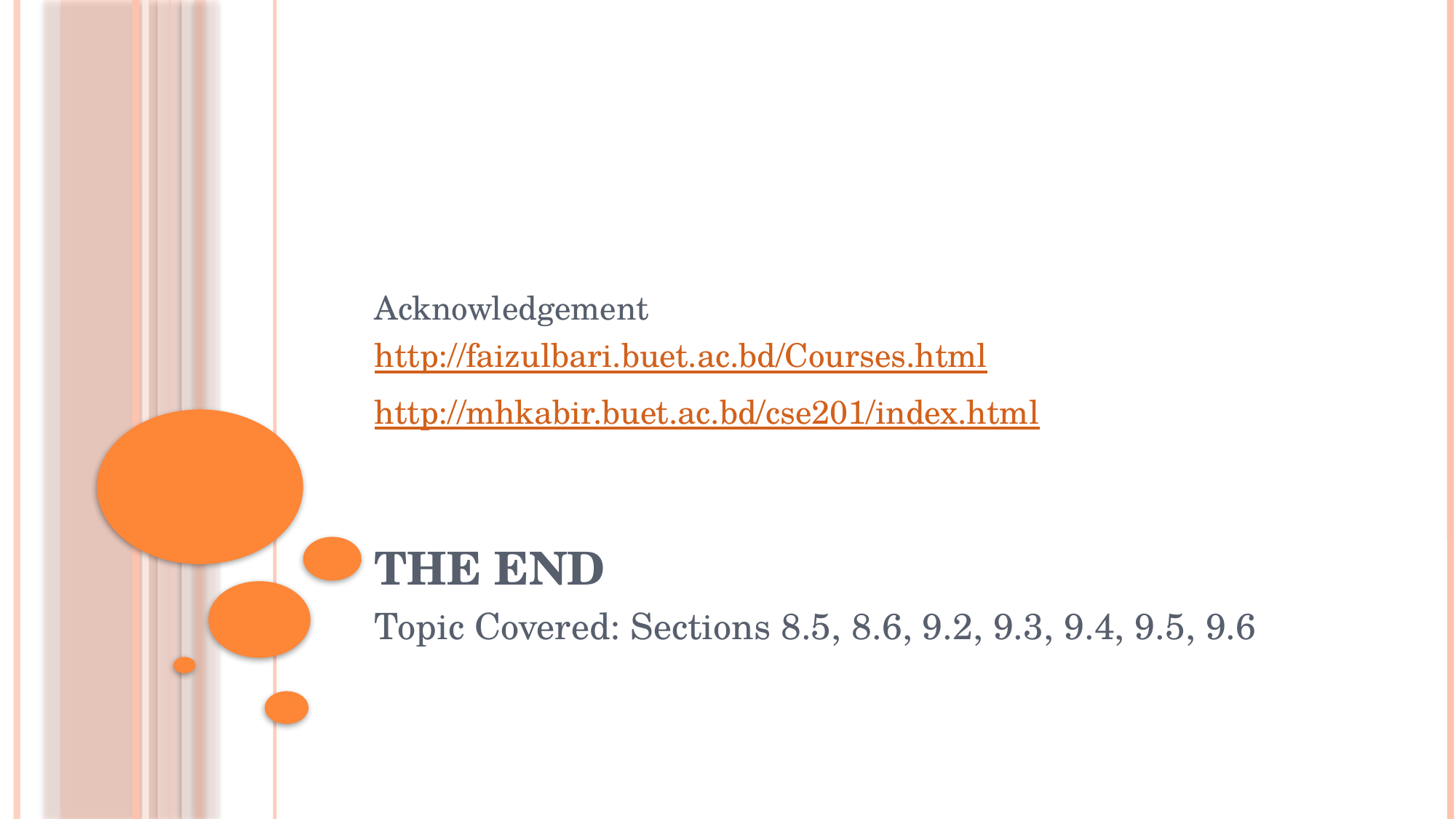

Acknowledgement
http://faizulbari.buet.ac.bd/Courses.html
http://mhkabir.buet.ac.bd/cse201/index.html

# The End
Topic Covered: Sections 8.5, 8.6, 9.2, 9.3, 9.4, 9.5, 9.6